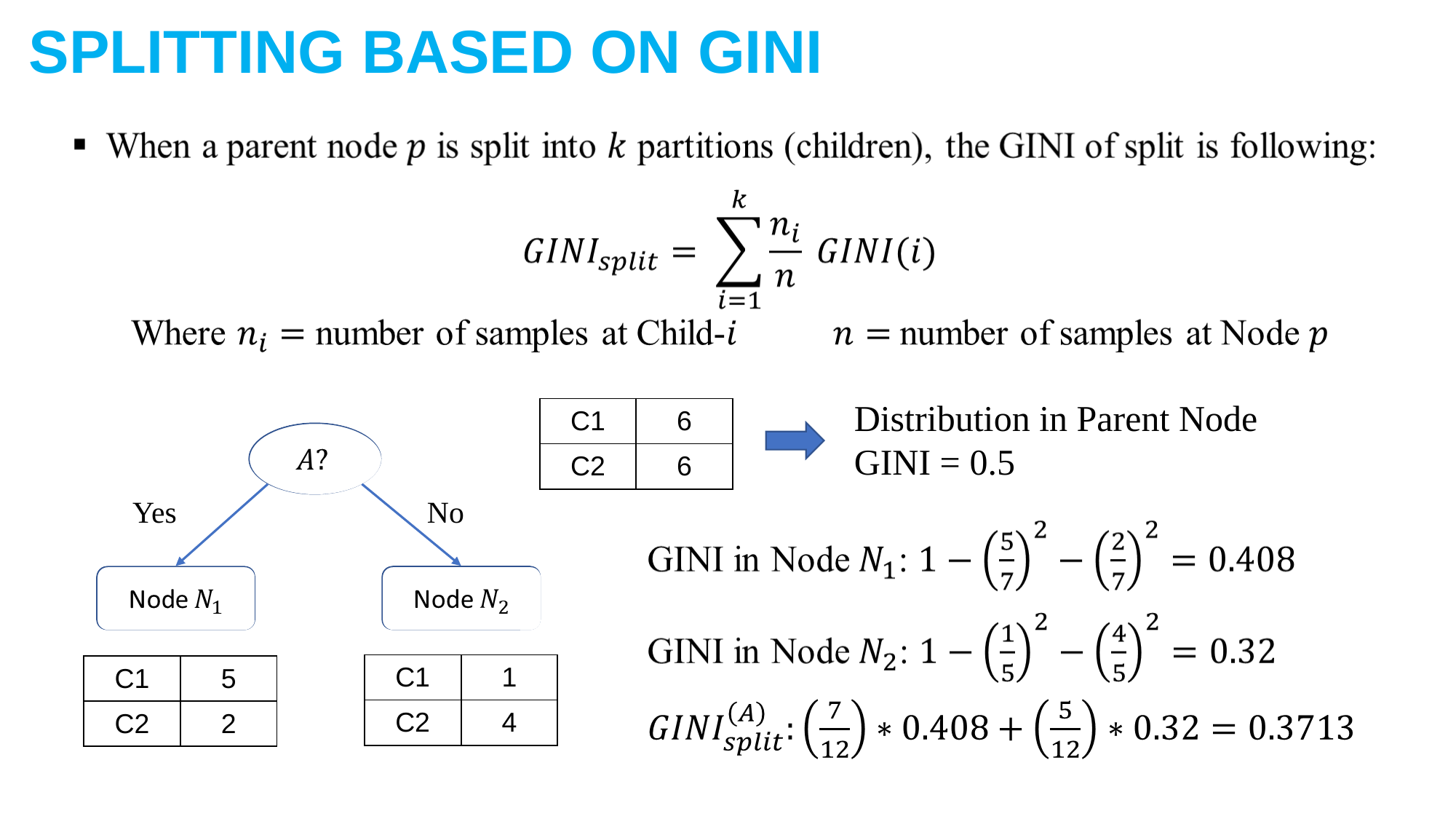

SPLITTING BASED ON GINI

Distribution in Parent Node
GINI = 0.5
| C1 | 6 |
| --- | --- |
| C2 | 6 |

No
Yes

| C1 | 1 |
| --- | --- |
| C2 | 4 |
| C1 | 5 |
| --- | --- |
| C2 | 2 |